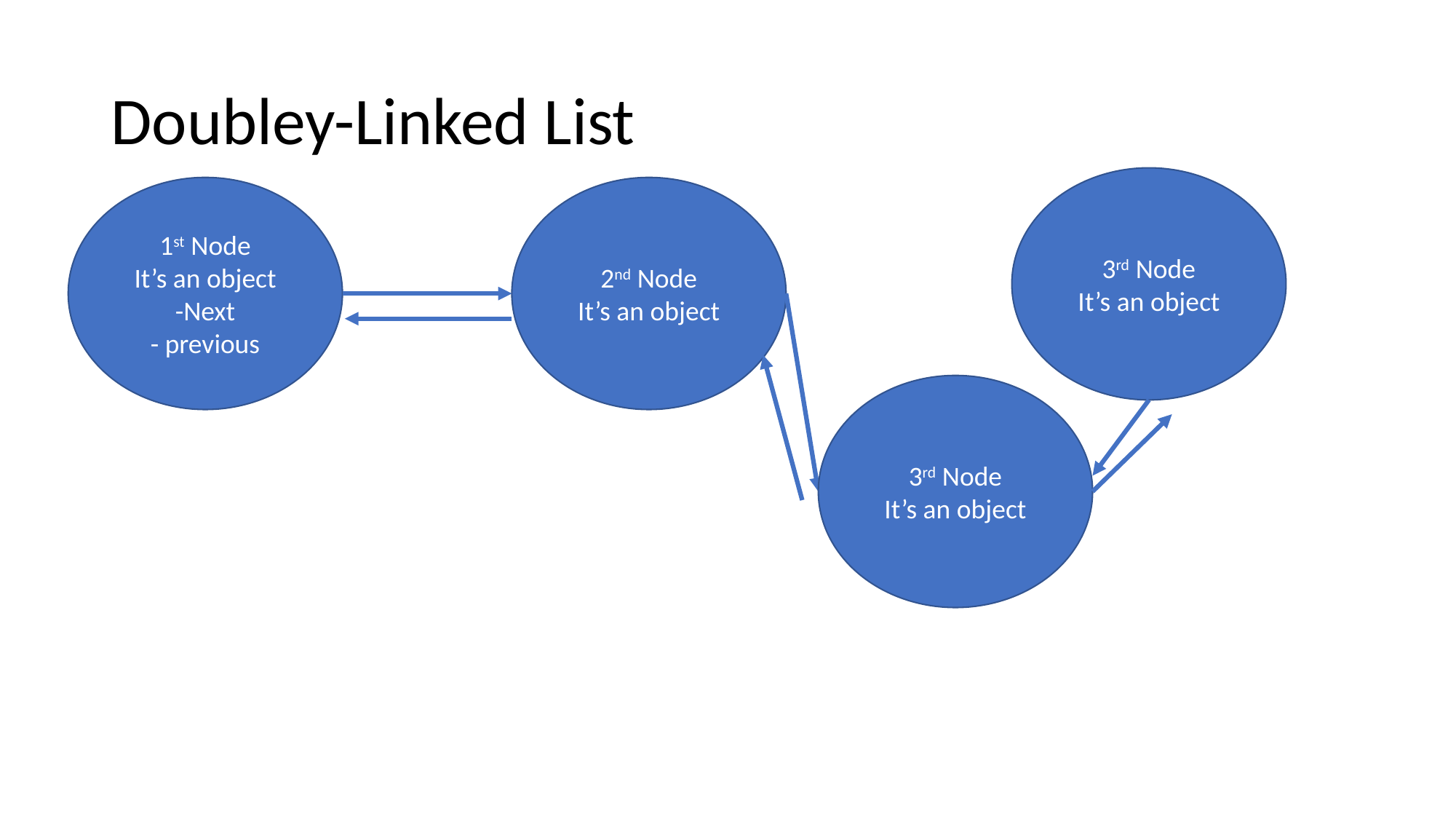

# Doubley-Linked List
3rd Node
It’s an object
1st Node
It’s an object
-Next
- previous
2nd Node
It’s an object
3rd Node
It’s an object